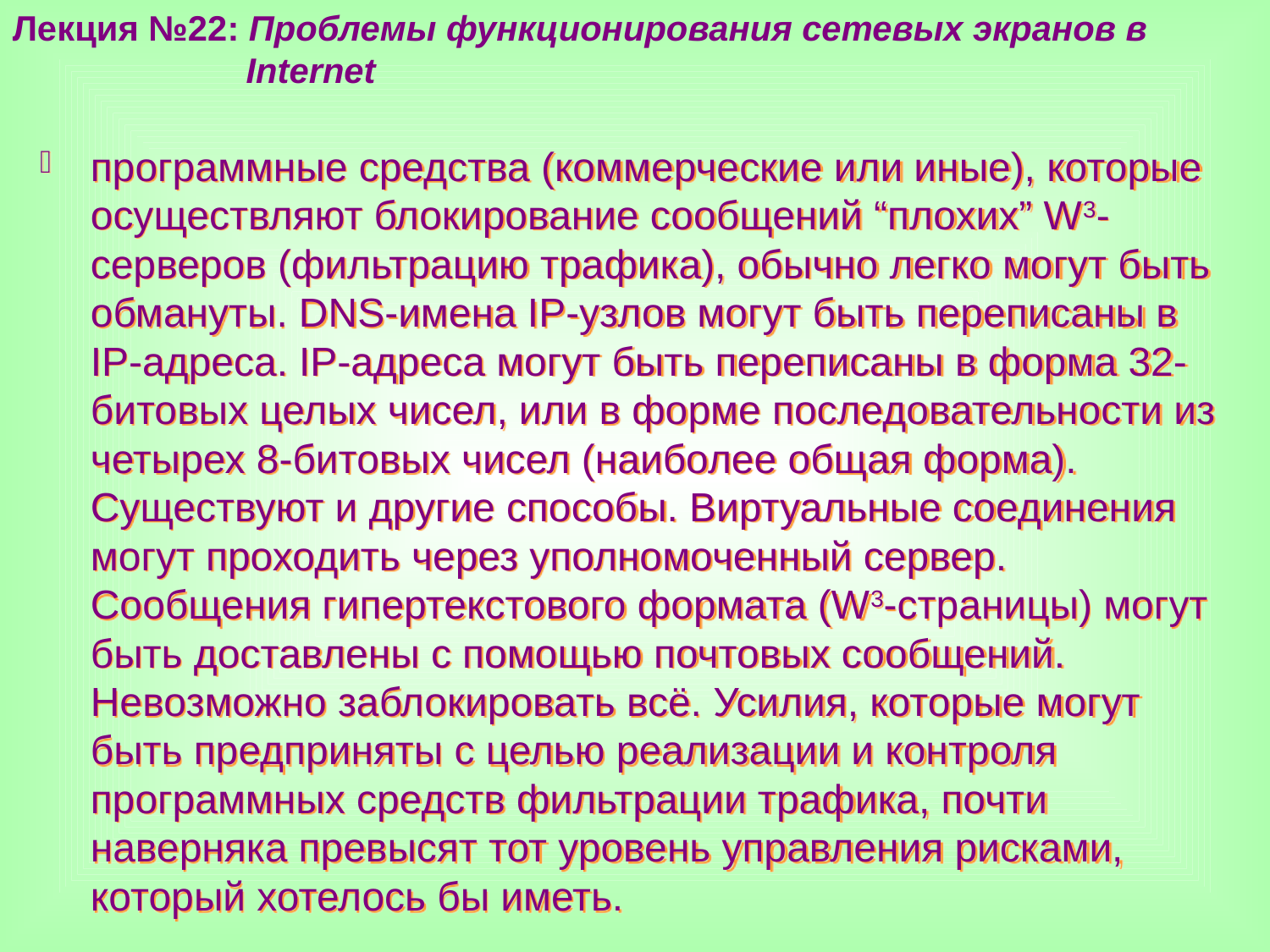

Лекция №22: Проблемы функционирования сетевых экранов в
                        Internet
программные средства (коммерческие или иные), которые осуществляют блокирование сообщений “плохих” W3-серверов (фильтрацию трафика), обычно легко могут быть обмануты. DNS-имена IP-узлов могут быть переписаны в IP-адреса. IP-адреса могут быть переписаны в форма 32-битовых целых чисел, или в форме последовательности из четырех 8-битовых чисел (наиболее общая форма). Существуют и другие способы. Виртуальные соединения могут проходить через уполномоченный сервер. Сообщения гипертекстового формата (W3-страницы) могут быть доставлены с помощью почтовых сообщений. Невозможно заблокировать всё. Усилия, которые могут быть предприняты с целью реализации и контроля программных средств фильтрации трафика, почти наверняка превысят тот уровень управления рисками, который хотелось бы иметь.